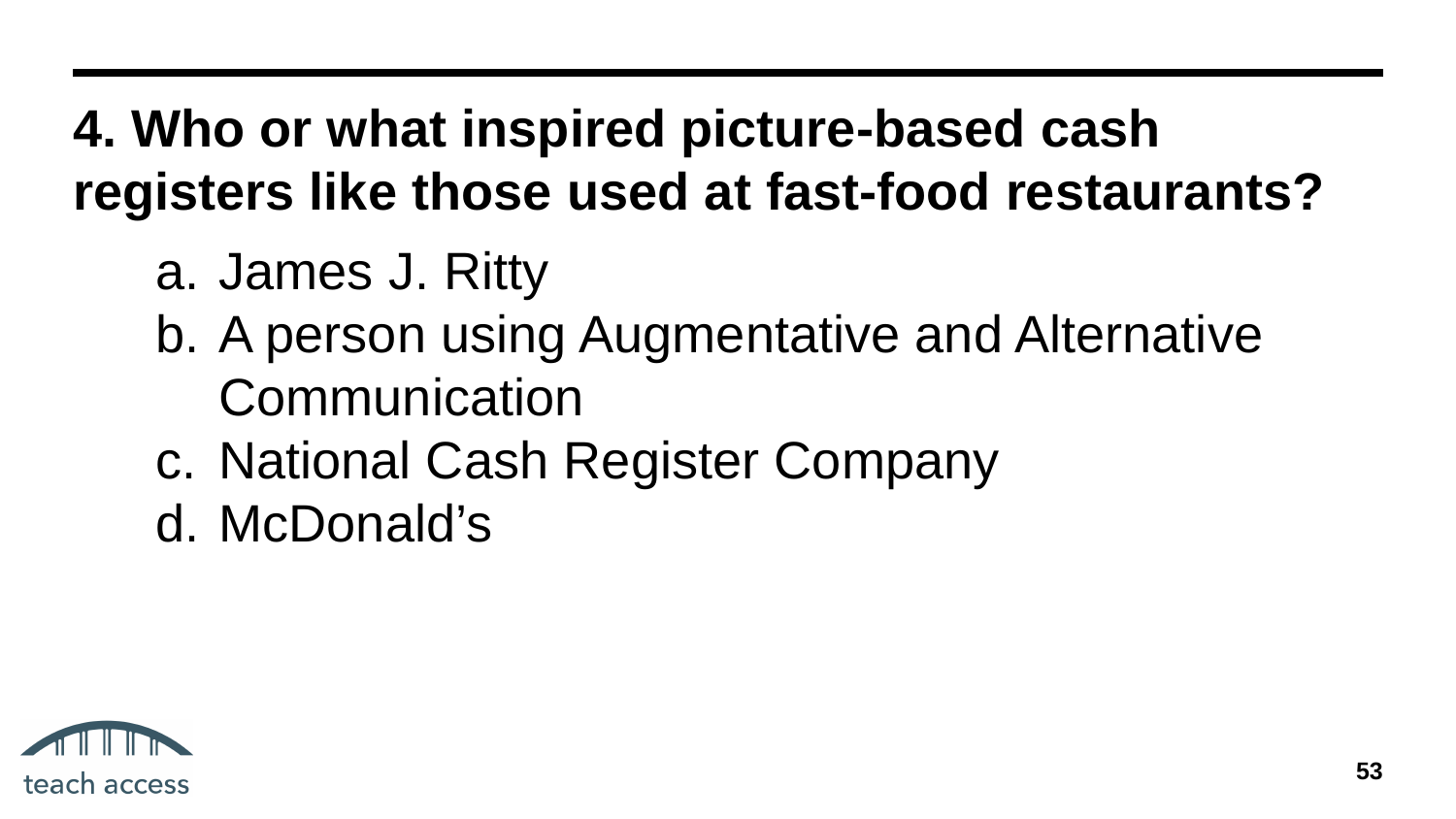

# 4. Who or what inspired picture-based cash registers like those used at fast-food restaurants?
James J. Ritty
A person using Augmentative and Alternative Communication
National Cash Register Company
McDonald’s
53